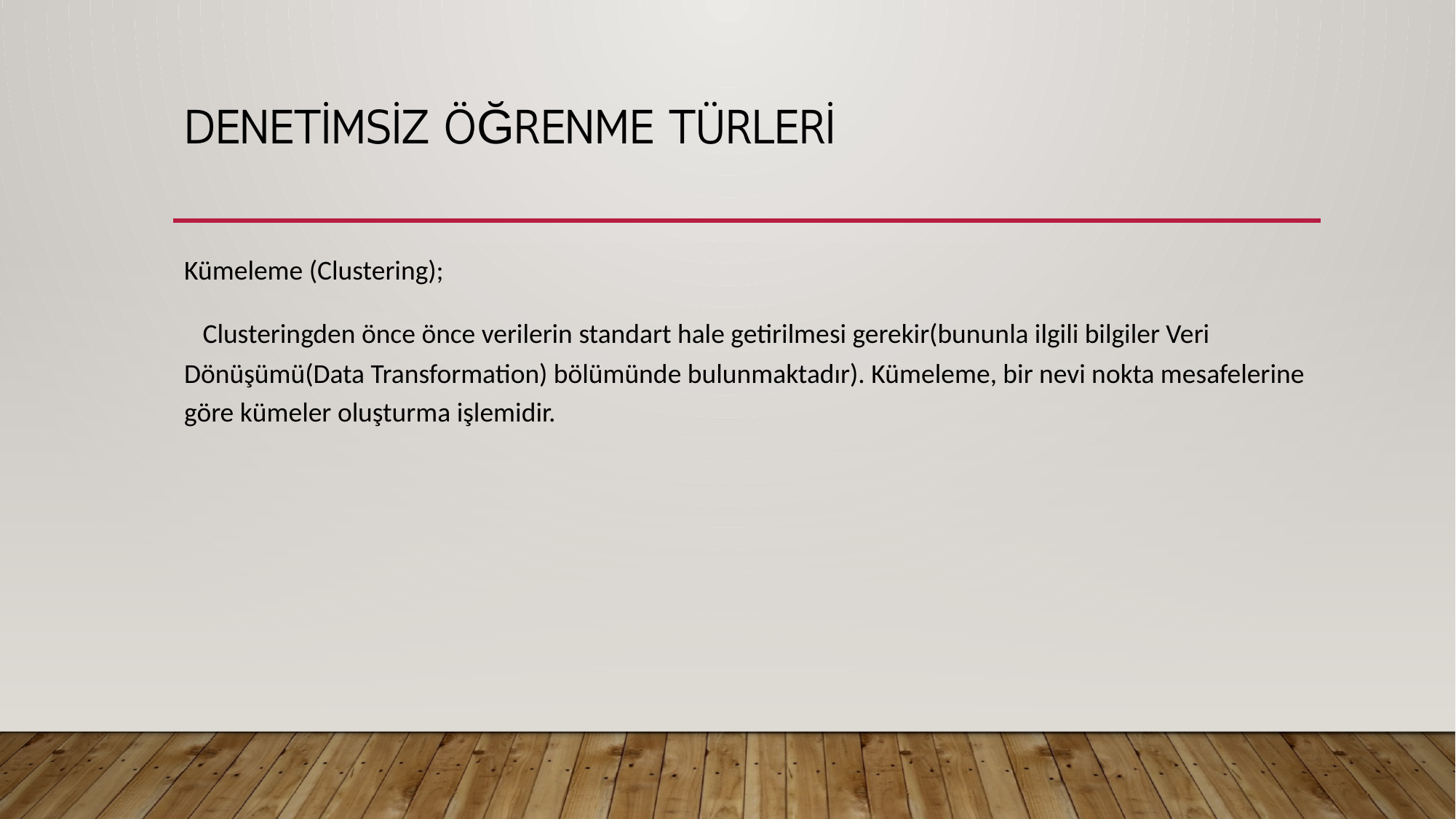

# Denetimsiz Öğrenme türleri
Kümeleme (Clustering);
   Clusteringden önce önce verilerin standart hale getirilmesi gerekir(bununla ilgili bilgiler Veri Dönüşümü(Data Transformation) bölümünde bulunmaktadır). Kümeleme, bir nevi nokta mesafelerine göre kümeler oluşturma işlemidir.